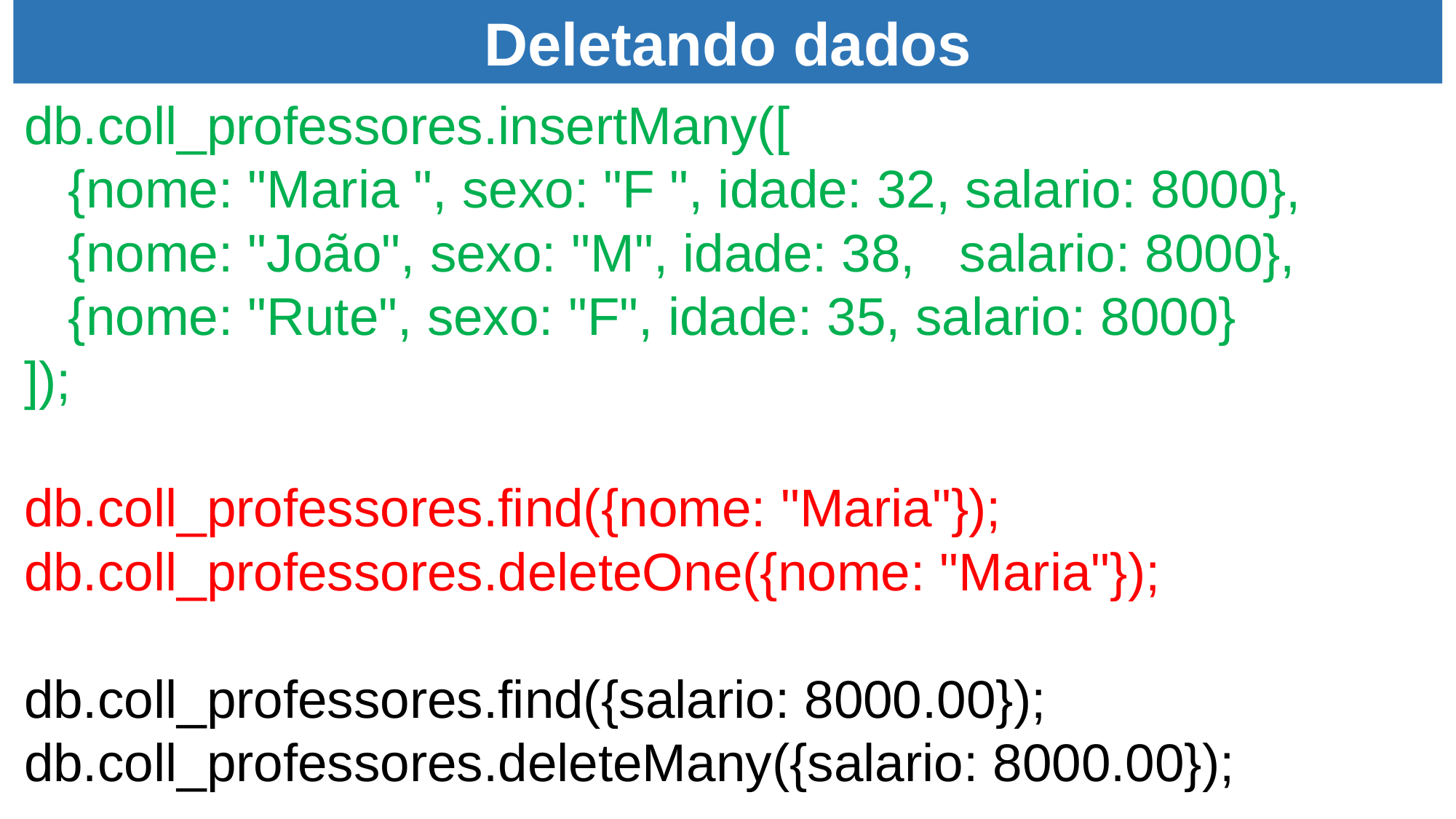

Deletando dados
db.coll_professores.insertMany([
   {nome: "Maria ", sexo: "F ", idade: 32, salario: 8000},
   {nome: "João", sexo: "M", idade: 38,   salario: 8000},
   {nome: "Rute", sexo: "F", idade: 35, salario: 8000}
]);

db.coll_professores.find({nome: "Maria"});
db.coll_professores.deleteOne({nome: "Maria"});

db.coll_professores.find({salario: 8000.00});
db.coll_professores.deleteMany({salario: 8000.00});